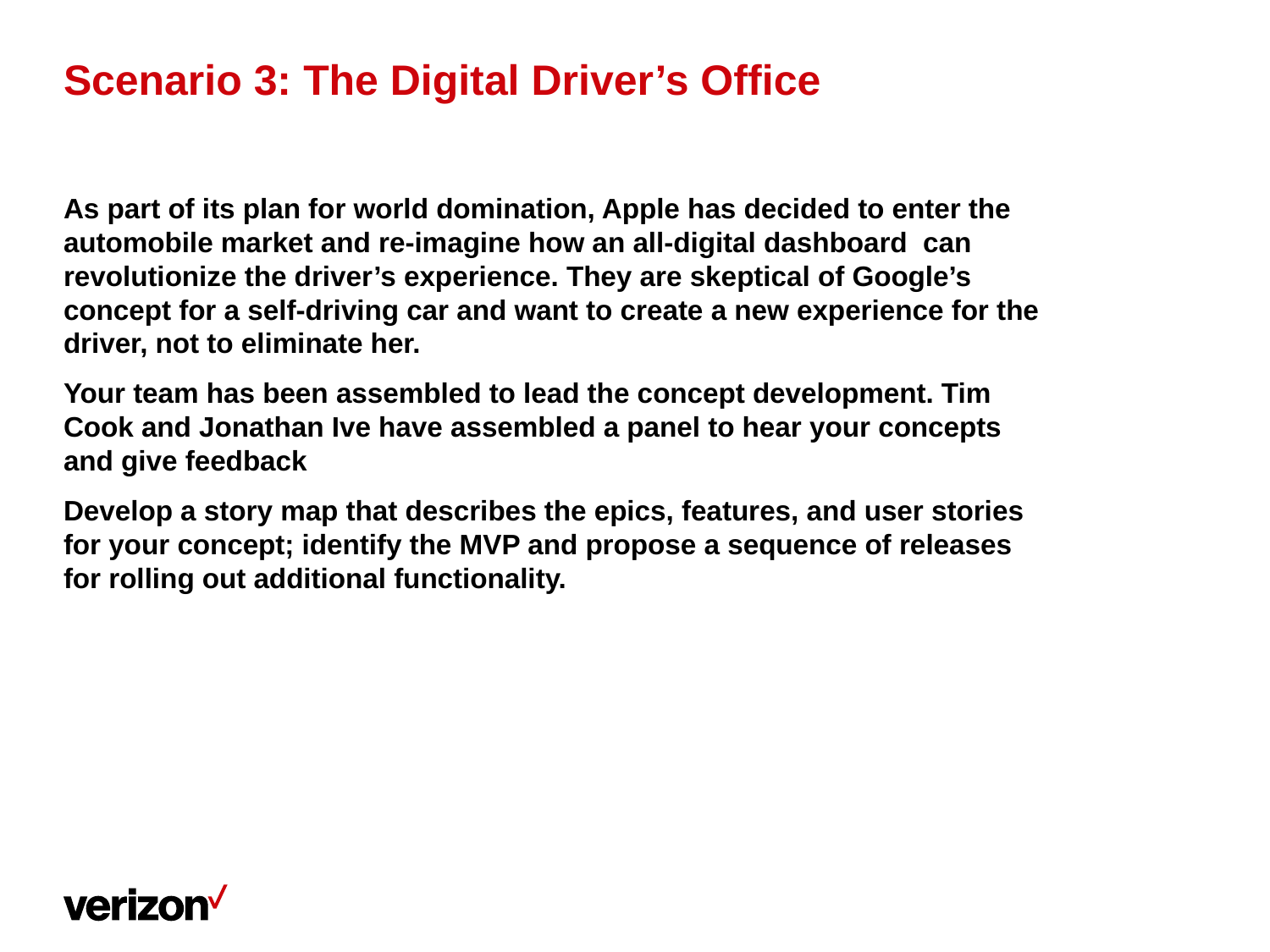

# Scenario 3: The Digital Driver’s Office
As part of its plan for world domination, Apple has decided to enter the automobile market and re-imagine how an all-digital dashboard  can revolutionize the driver’s experience. They are skeptical of Google’s concept for a self-driving car and want to create a new experience for the driver, not to eliminate her.
Your team has been assembled to lead the concept development. Tim Cook and Jonathan Ive have assembled a panel to hear your concepts and give feedback
Develop a story map that describes the epics, features, and user stories for your concept; identify the MVP and propose a sequence of releases for rolling out additional functionality.